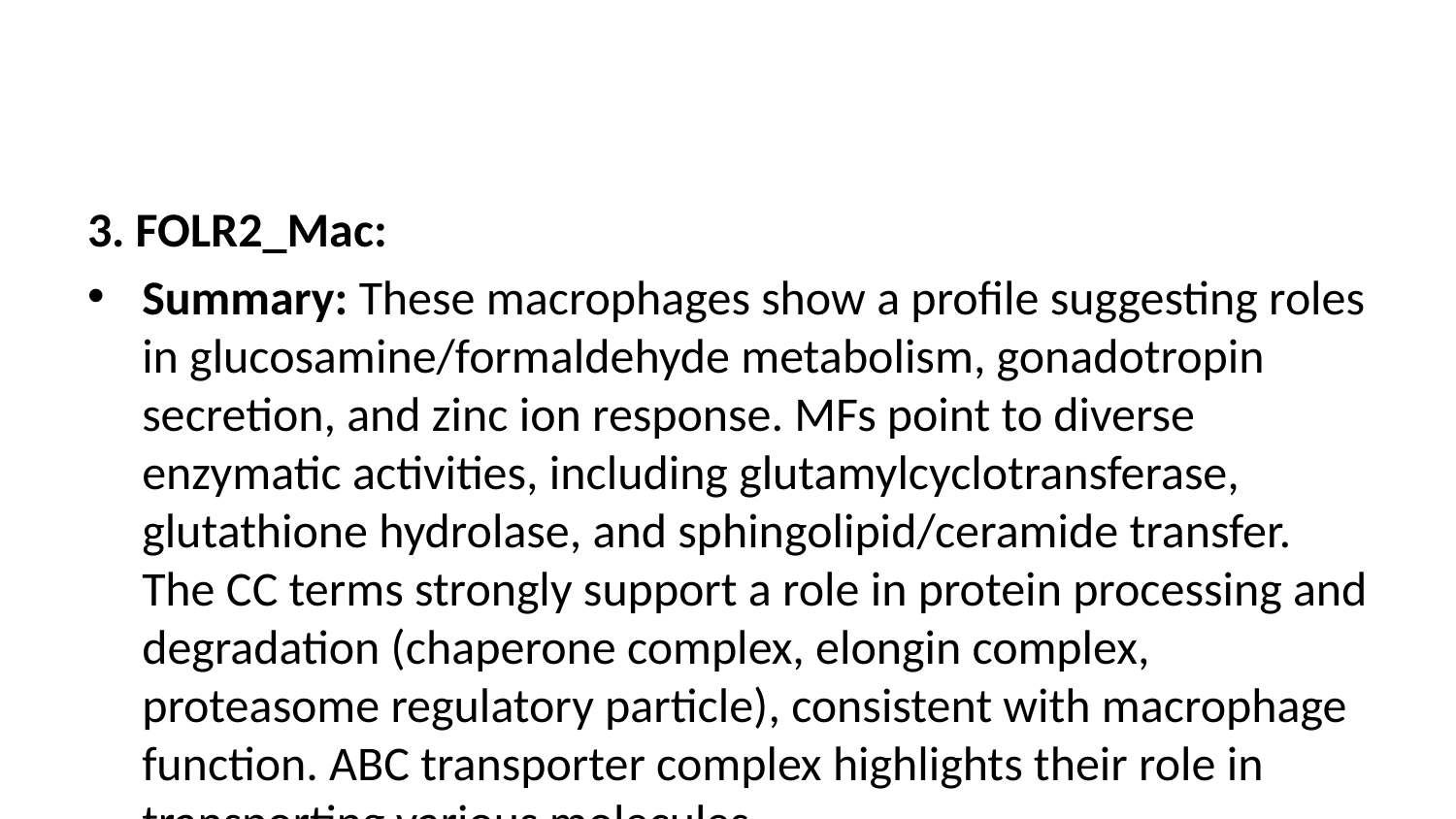

3. FOLR2_Mac:
Summary: These macrophages show a profile suggesting roles in glucosamine/formaldehyde metabolism, gonadotropin secretion, and zinc ion response. MFs point to diverse enzymatic activities, including glutamylcyclotransferase, glutathione hydrolase, and sphingolipid/ceramide transfer. The CC terms strongly support a role in protein processing and degradation (chaperone complex, elongin complex, proteasome regulatory particle), consistent with macrophage function. ABC transporter complex highlights their role in transporting various molecules.
Key Pathways (Proposed):
BP: Glucosamine Metabolic/Catabolic Process, Response to Zinc Ion Starvation / Cellular Response.
MF: Sphingolipid Transfer Activity, Ceramide Transfer Activity, Glutathione Hydrolase Activity.
CC: Proteasome Regulatory Particle (Lid Subcomplex), Chaperone Complex, Atp-Binding Cassette (Abc) Transporter Complex.